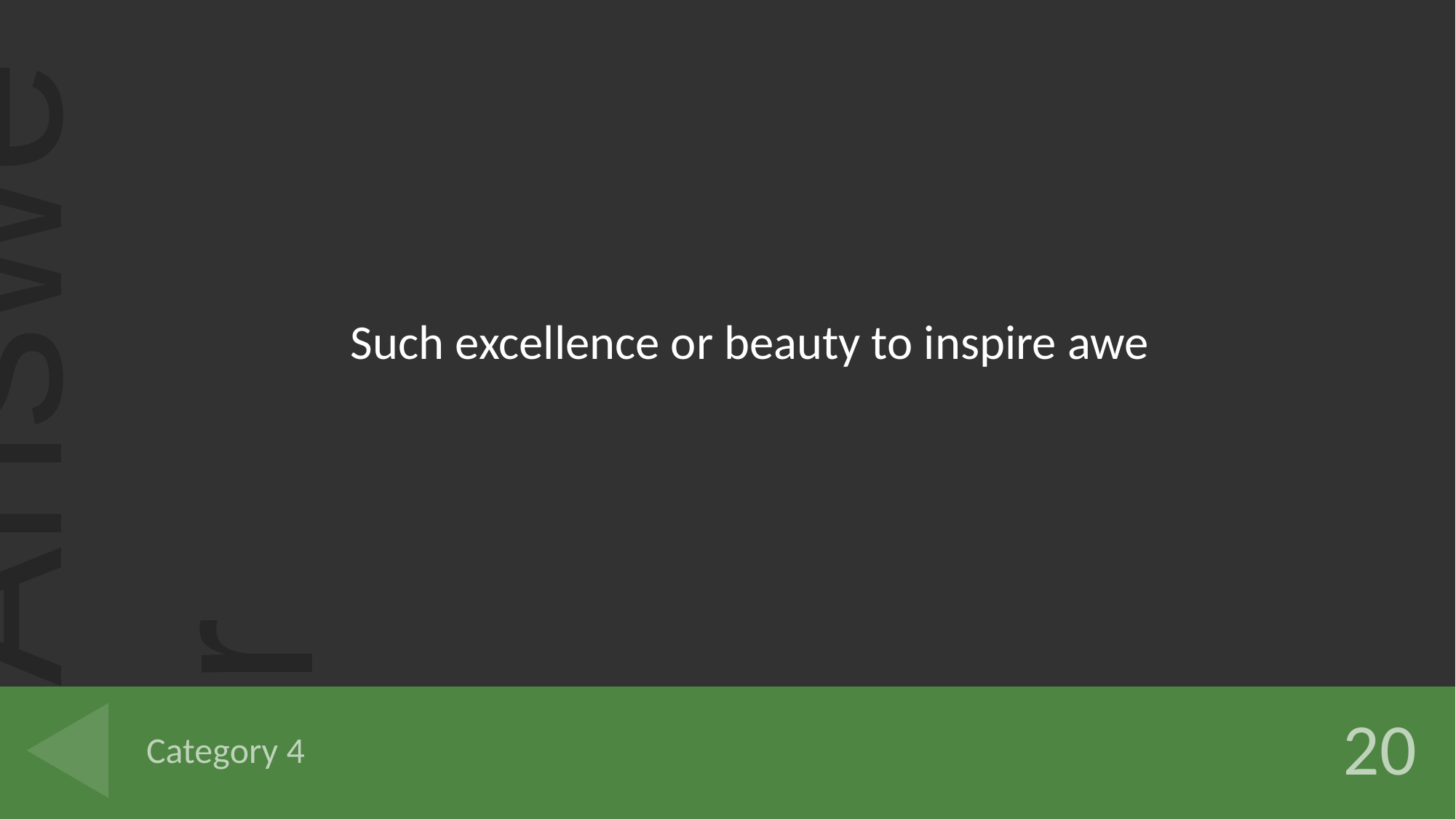

Such excellence or beauty to inspire awe
# Category 4
20